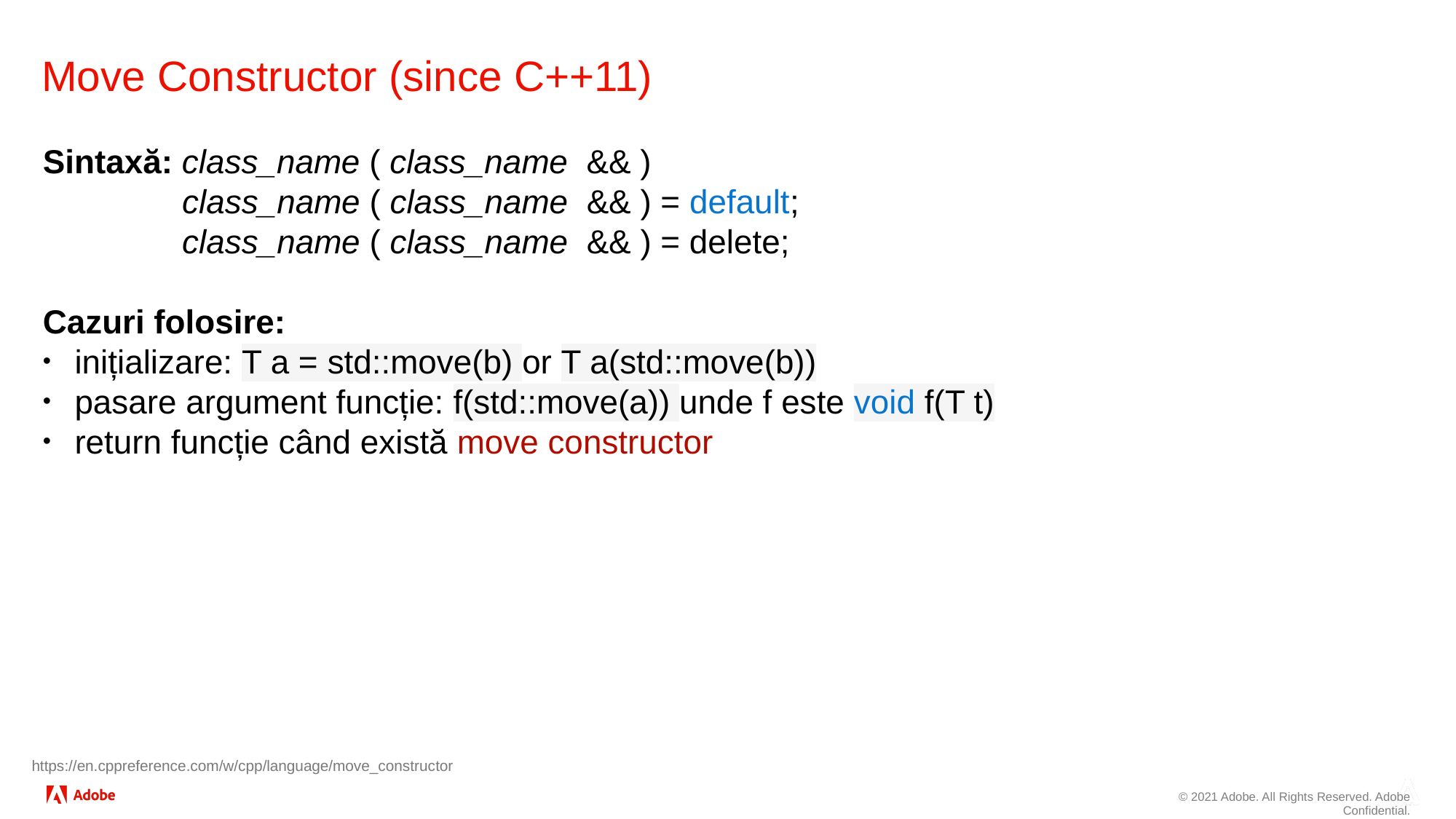

# Move Constructor (since C++11)
Sintaxă: class_name ( class_name  && )
               class_name ( class_name  && ) = default;
               class_name ( class_name  && ) = delete;

Cazuri folosire:
inițializare: T a = std::move(b) or T a(std::move(b))
pasare argument funcție: f(std::move(a)) unde f este void f(T t)
return funcție când există move constructor
https://en.cppreference.com/w/cpp/language/move_constructor